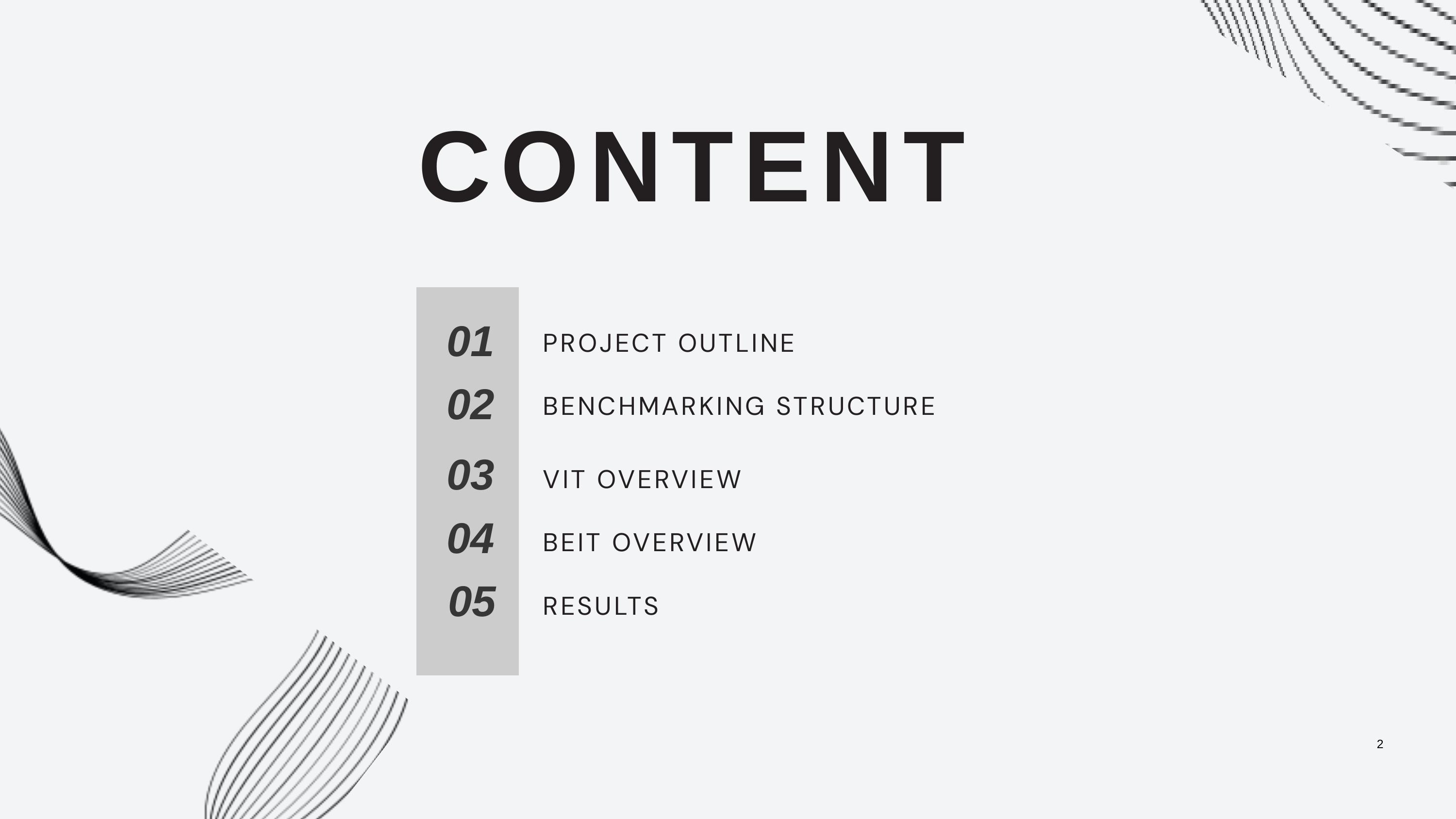

CONTENT

01
PROJECT OUTLINE
02
BENCHMARKING STRUCTURE

03
VIT OVERVIEW
04
BEIT OVERVIEW
05
RESULTS
2